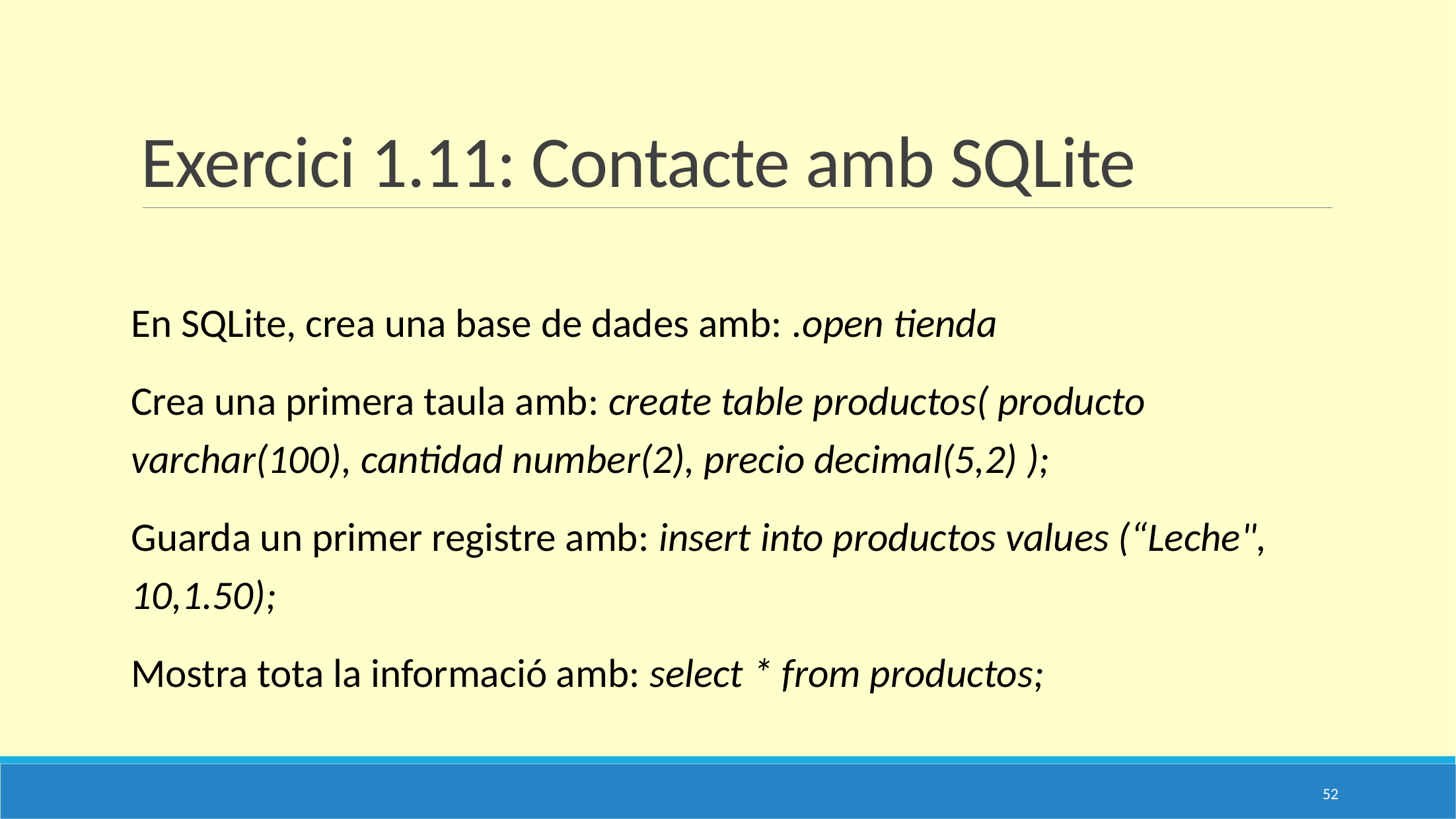

# Exercici 1.11: Contacte amb SQLite

En SQLite, crea una base de dades amb: .open tienda
Crea una primera taula amb: create table productos( producto varchar(100), cantidad number(2), precio decimal(5,2) );
Guarda un primer registre amb: insert into productos values (“Leche", 10,1.50);
Mostra tota la informació amb: select * from productos;
52